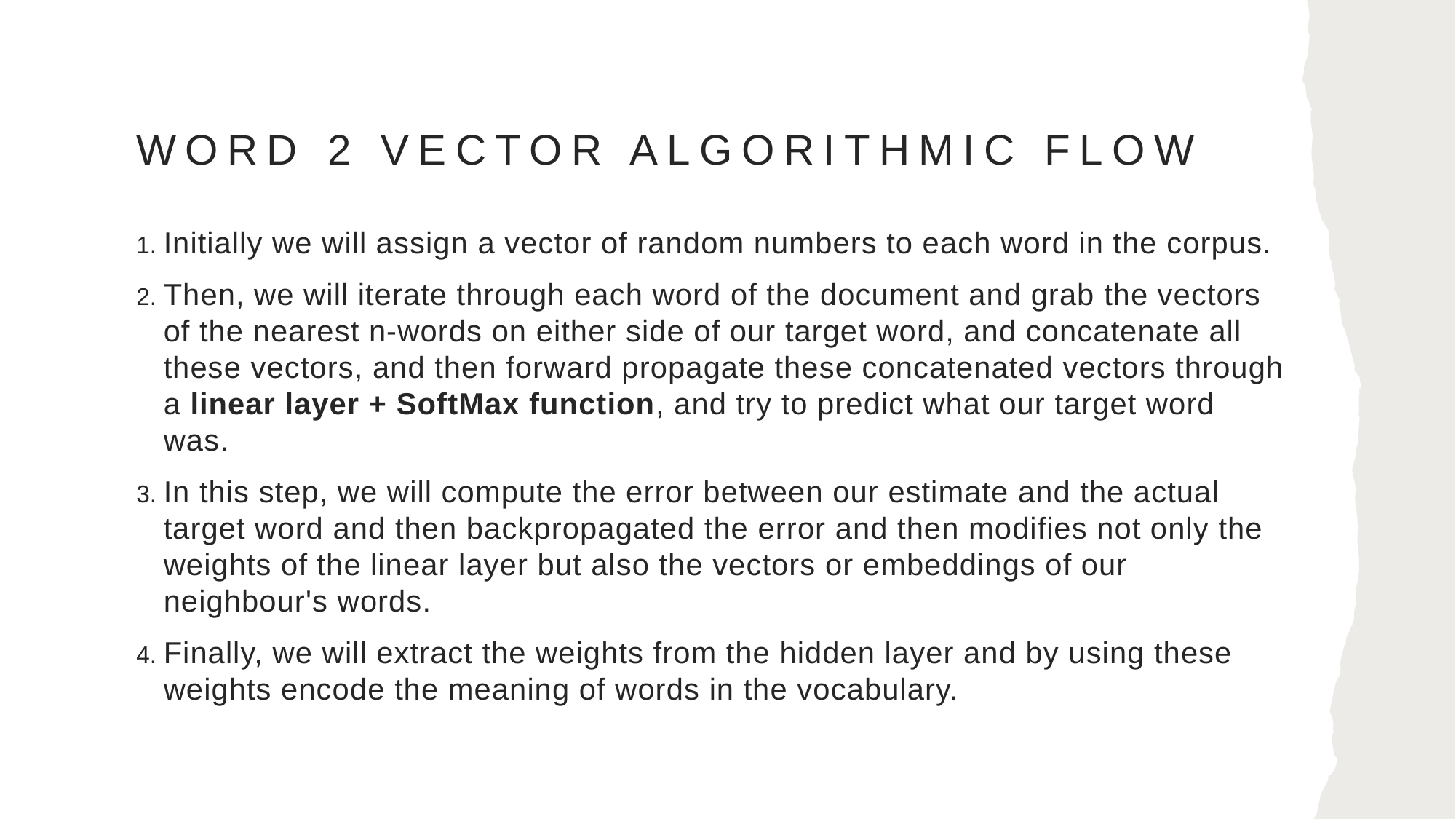

# Word 2 vector algorithmic flow
Initially we will assign a vector of random numbers to each word in the corpus.
Then, we will iterate through each word of the document and grab the vectors of the nearest n-words on either side of our target word, and concatenate all these vectors, and then forward propagate these concatenated vectors through a linear layer + SoftMax function, and try to predict what our target word was.
In this step, we will compute the error between our estimate and the actual target word and then backpropagated the error and then modifies not only the weights of the linear layer but also the vectors or embeddings of our neighbour's words.
Finally, we will extract the weights from the hidden layer and by using these weights encode the meaning of words in the vocabulary.